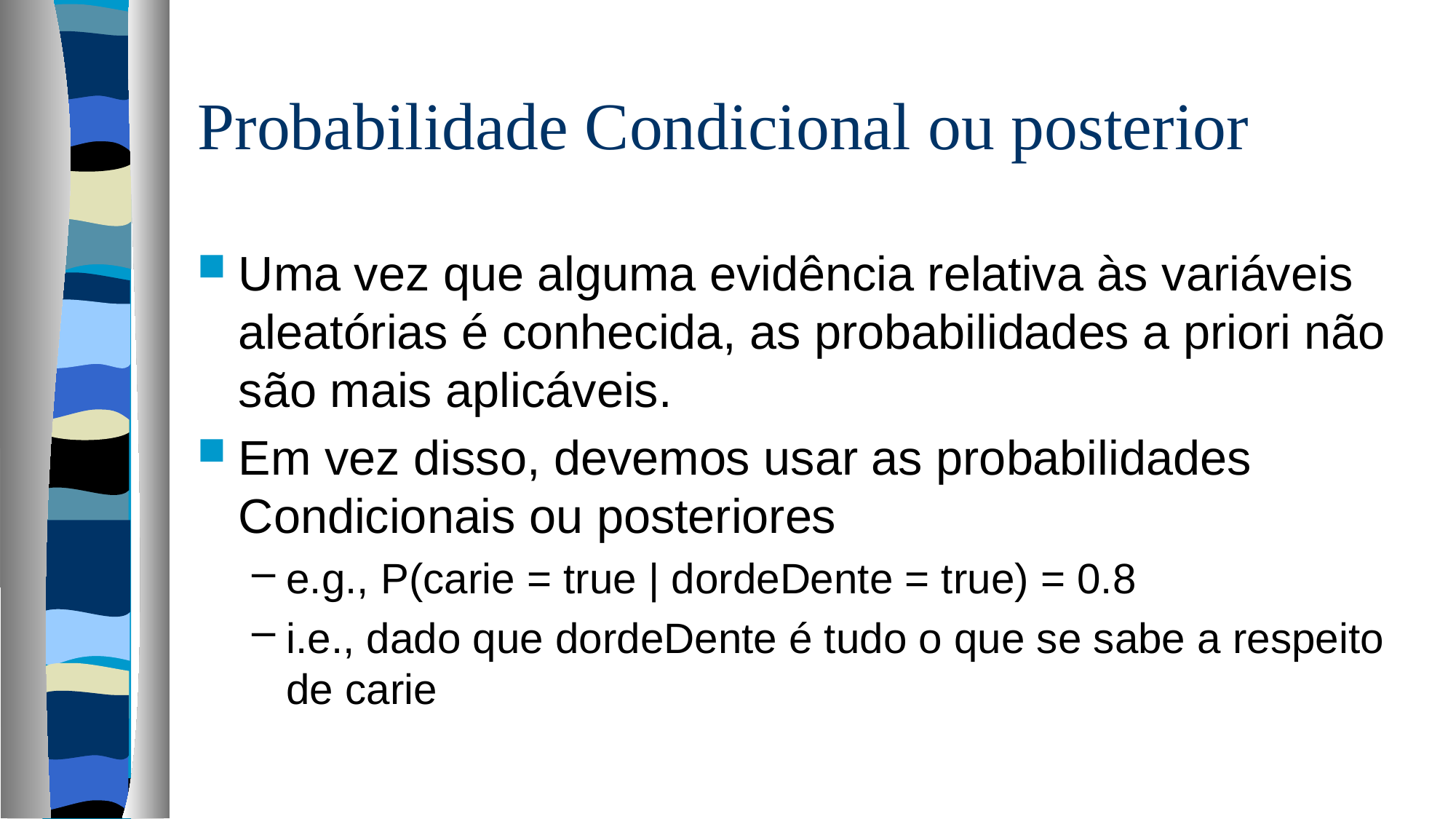

# Probabilidade Condicional ou posterior
Uma vez que alguma evidência relativa às variáveis aleatórias é conhecida, as probabilidades a priori não são mais aplicáveis.
Em vez disso, devemos usar as probabilidades Condicionais ou posteriores
e.g., P(carie = true | dordeDente = true) = 0.8
i.e., dado que dordeDente é tudo o que se sabe a respeito de carie